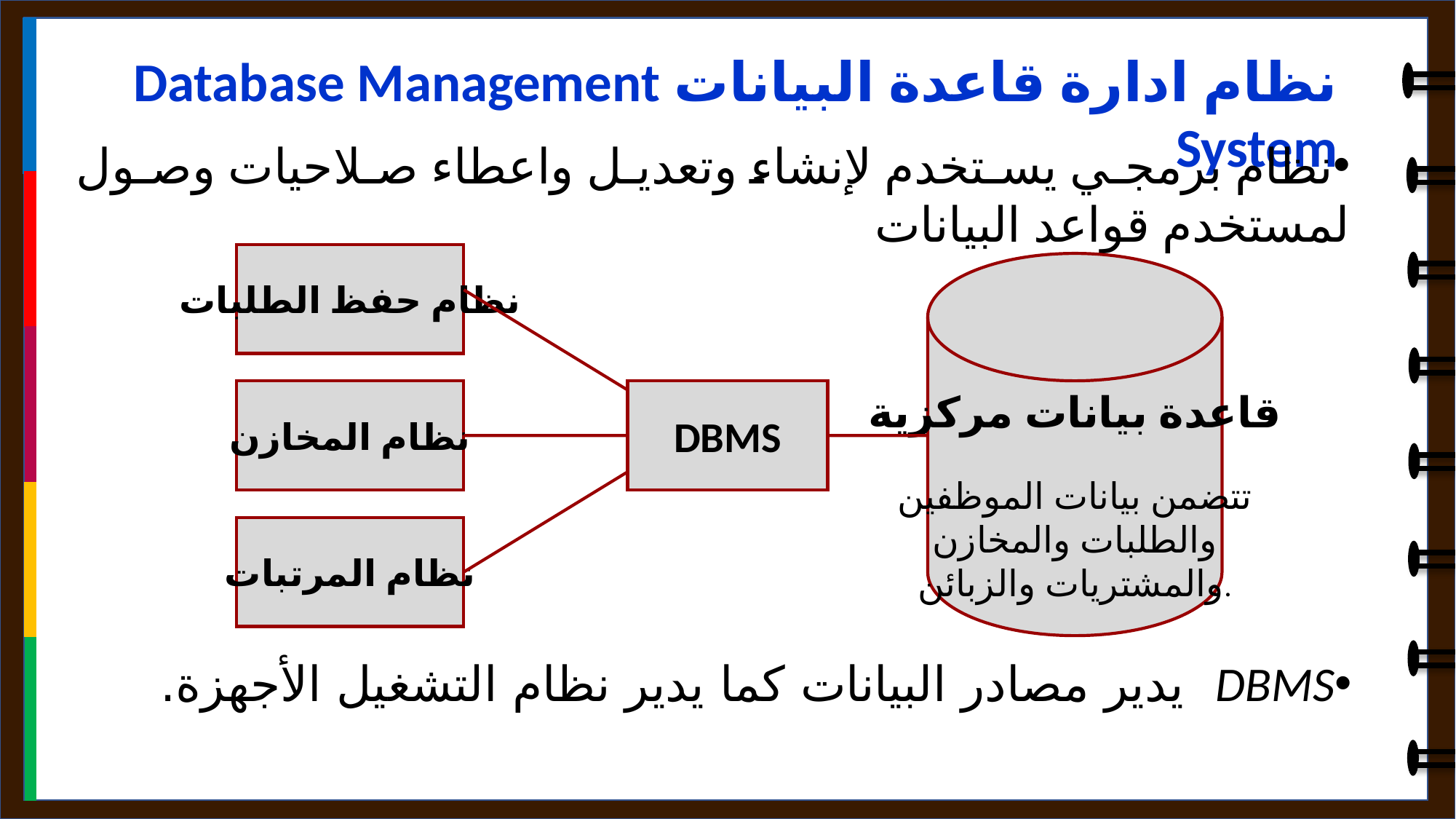

نظام ادارة قاعدة البيانات Database Management System

نظام برمجي يستخدم لإنشاء وتعديل واعطاء صلاحيات وصول لمستخدم قواعد البيانات

نظام حفظ الطلبات

قاعدة بيانات مركزية

تتضمن بيانات الموظفين
 والطلبات والمخازن
والمشتريات والزبائن.

نظام المخازن
DBMS

نظام المرتبات

DBMS  يدير مصادر البيانات كما يدير نظام التشغيل الأجهزة.